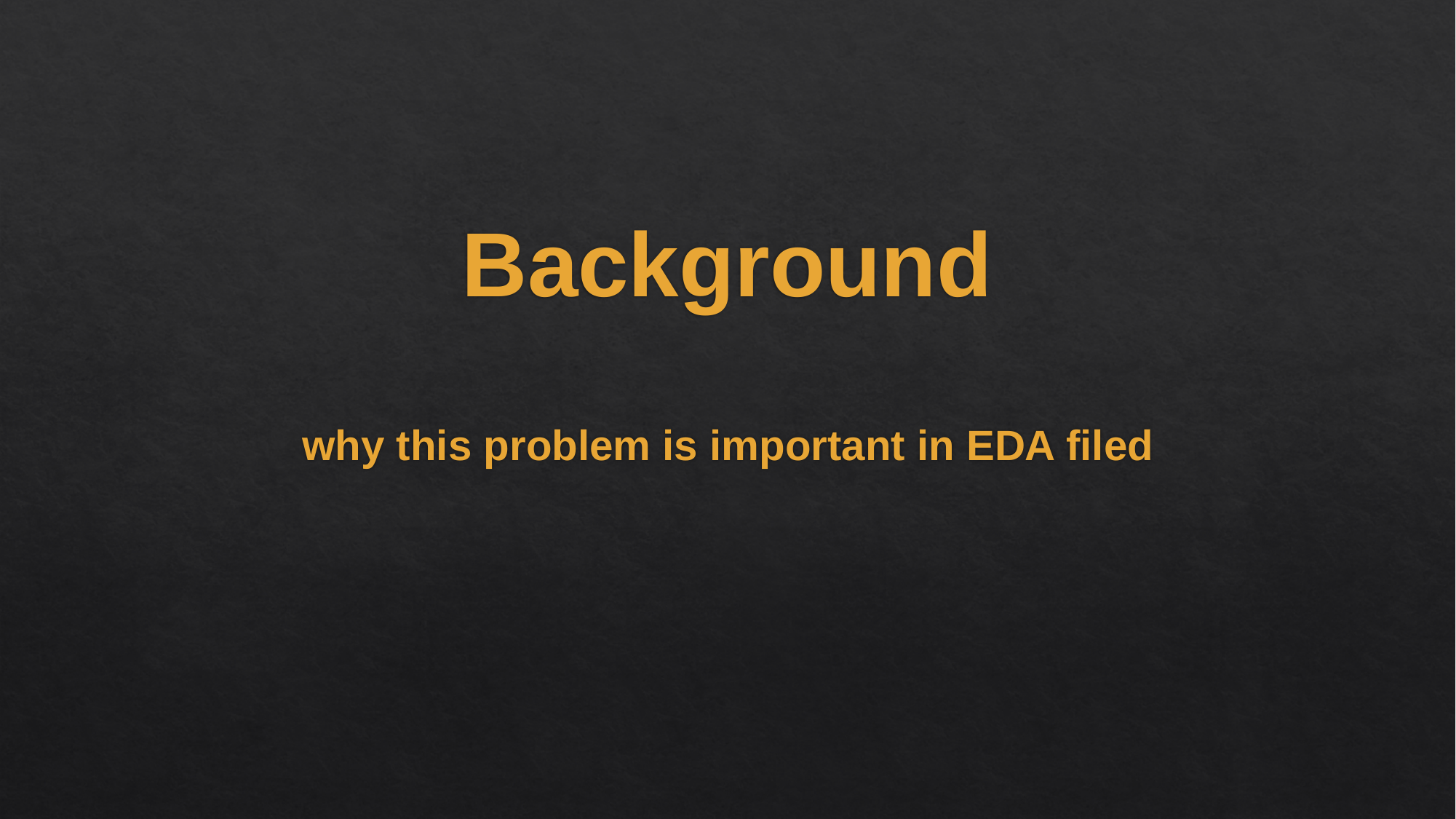

# Background
why this problem is important in EDA filed